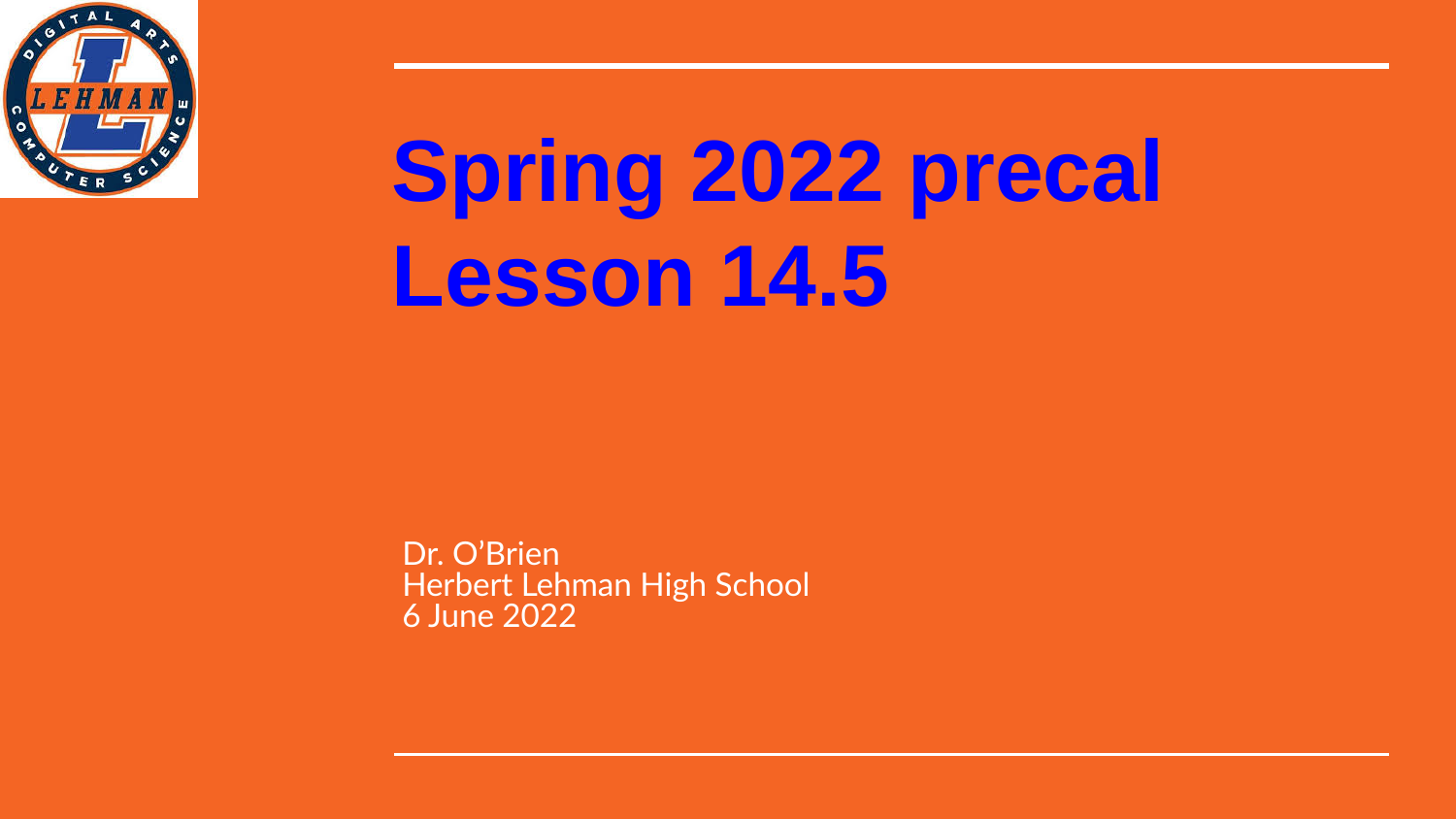

# Spring 2022 precal
Lesson 14.5
Dr. O’Brien
Herbert Lehman High School
6 June 2022